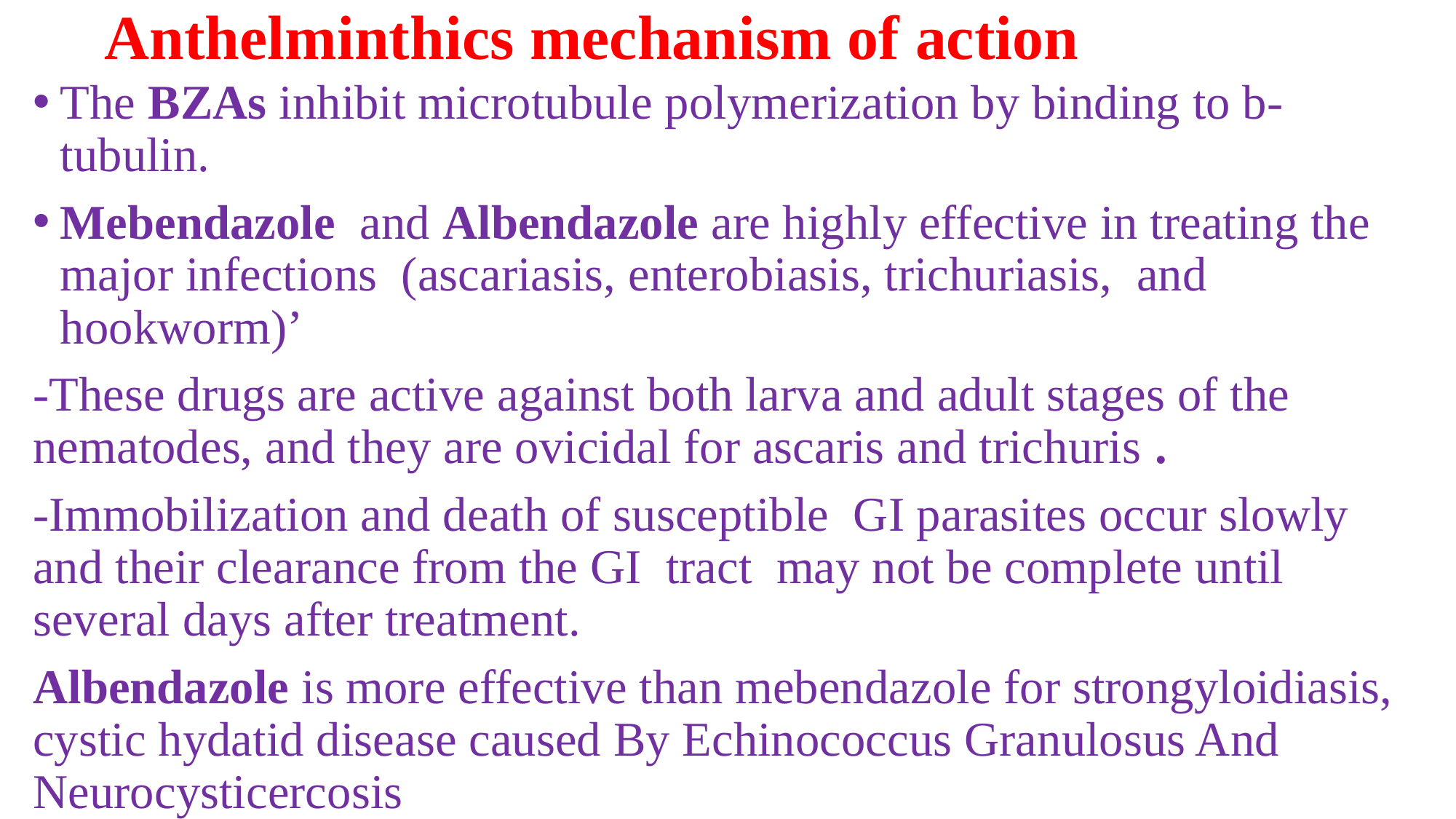

# Anthelminthics mechanism of action
The BZAs inhibit microtubule polymerization by binding to b-tubulin.
Mebendazole  and Albendazole are highly effective in treating the major infections  (ascariasis, enterobiasis, trichuriasis,  and hookworm)’
-These drugs are active against both larva and adult stages of the nematodes, and they are ovicidal for ascaris and trichuris .
-Immobilization and death of susceptible  GI parasites occur slowly and their clearance from the GI  tract  may not be complete until several days after treatment.
Albendazole is more effective than mebendazole for strongyloidiasis, cystic hydatid disease caused By Echinococcus Granulosus And Neurocysticercosis